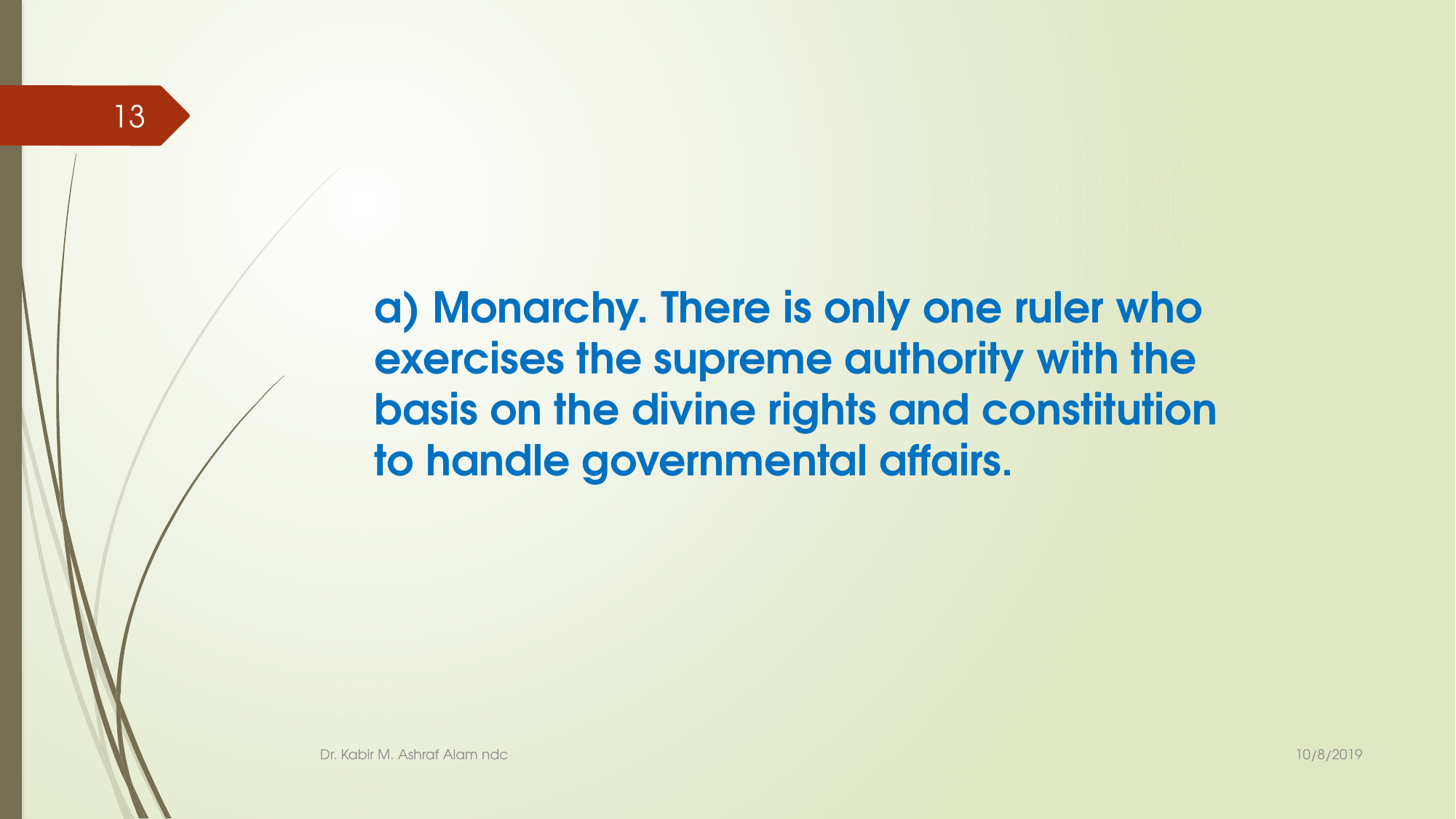

13
a) Monarchy. There is only one ruler who exercises the supreme authority with the basis on the divine rights and constitution to handle governmental affairs.
10/8/2019
Dr. Kabir M. Ashraf Alam ndc